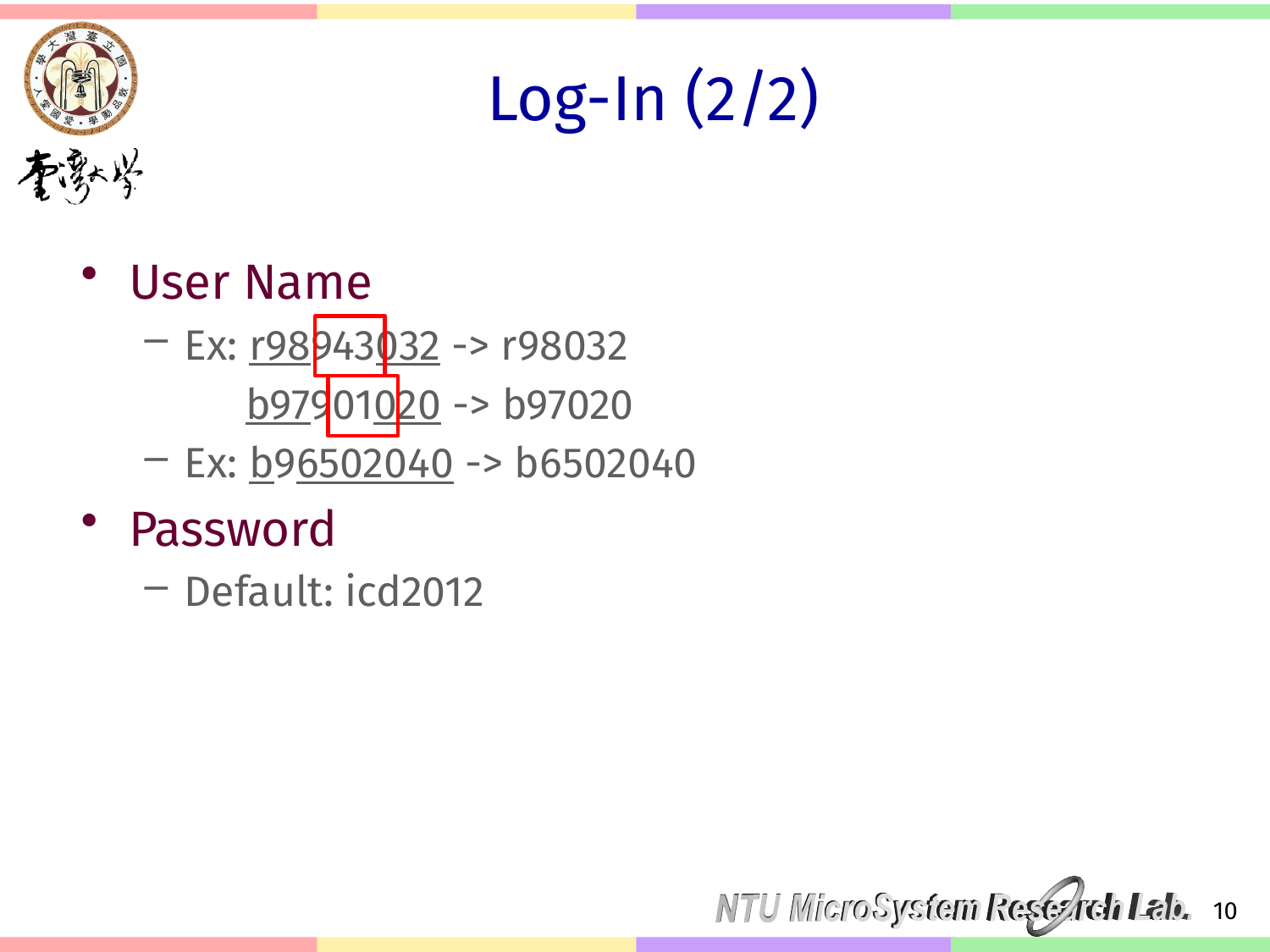

# Log-In (2/2)
User Name
Ex: r98943032 -> r98032
         b97901020 -> b97020
Ex: b96502040 -> b6502040
Password
Default: icd2012

10